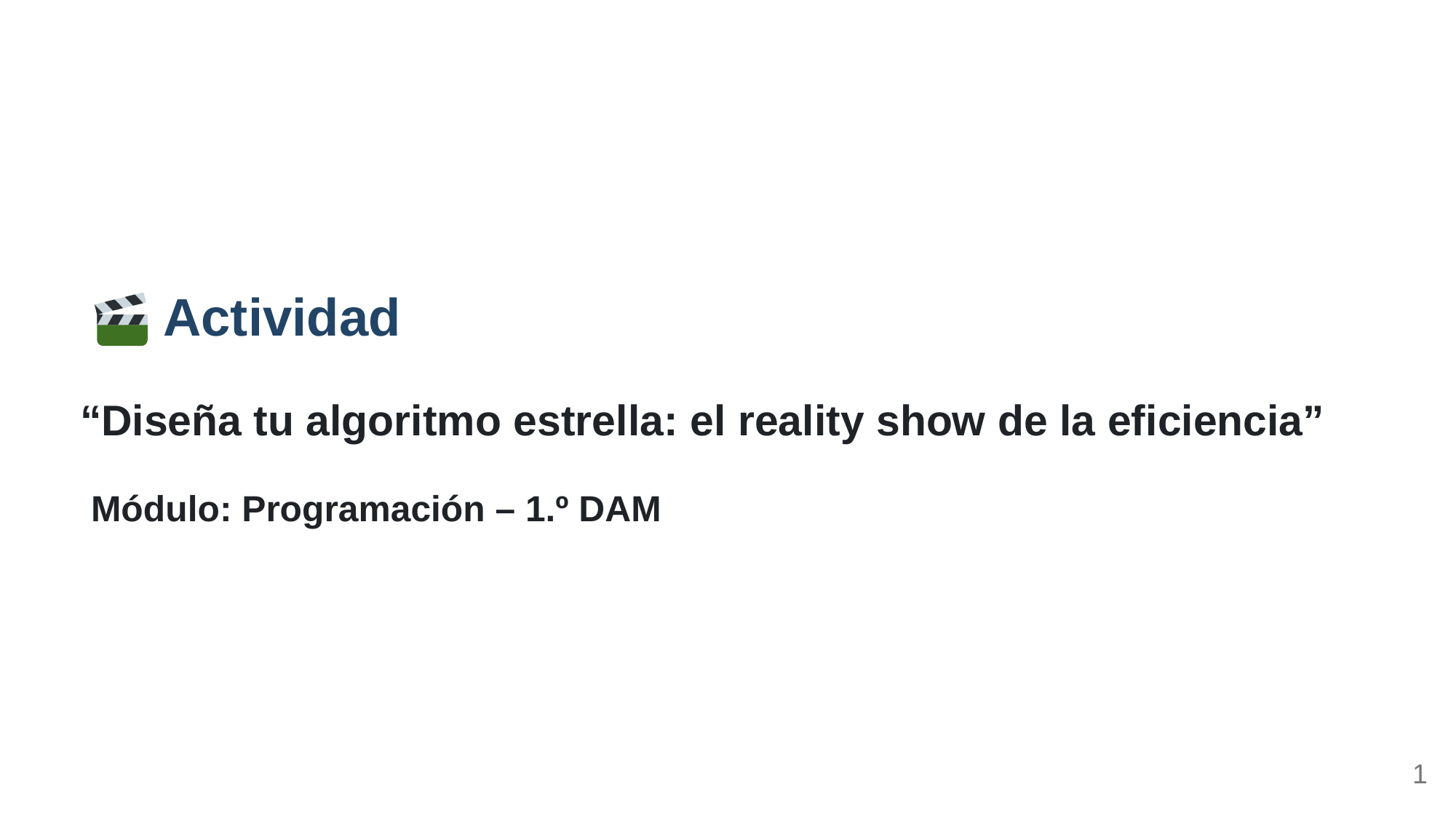

Actividad

“Diseña tu algoritmo estrella: el reality show de la eficiencia”
Módulo: Programación – 1.º DAM
1